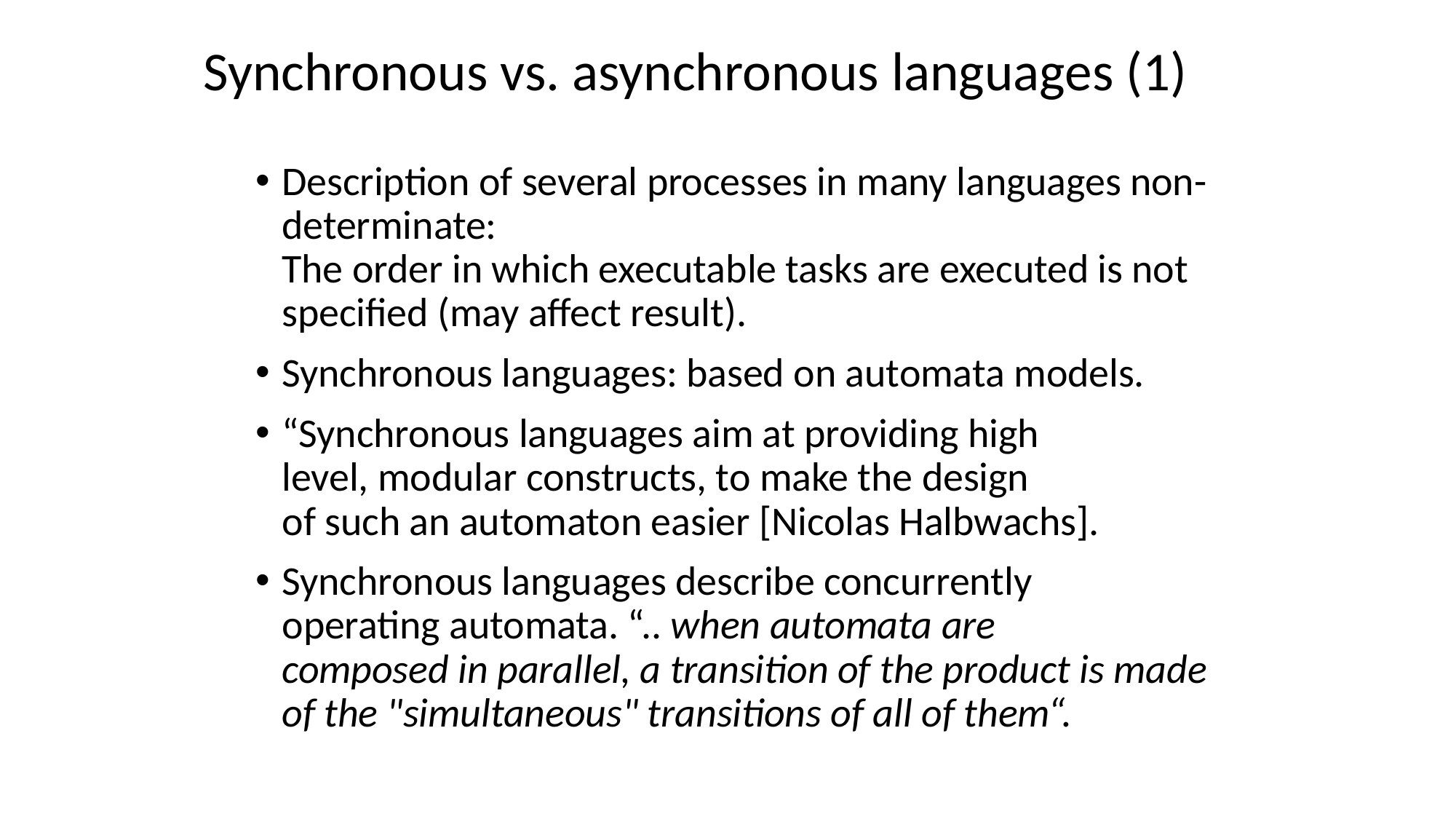

# Synchronous vs. asynchronous languages (1)
Description of several processes in many languages non-determinate:
The order in which executable tasks are executed is not specified (may affect result).
Synchronous languages: based on automata models.
“Synchronous languages aim at providing high
level, modular constructs, to make the design
of such an automaton easier [Nicolas Halbwachs].
Synchronous languages describe concurrently
operating automata. “.. when automata are
composed in parallel, a transition of the product is made of the "simultaneous" transitions of all of them“.